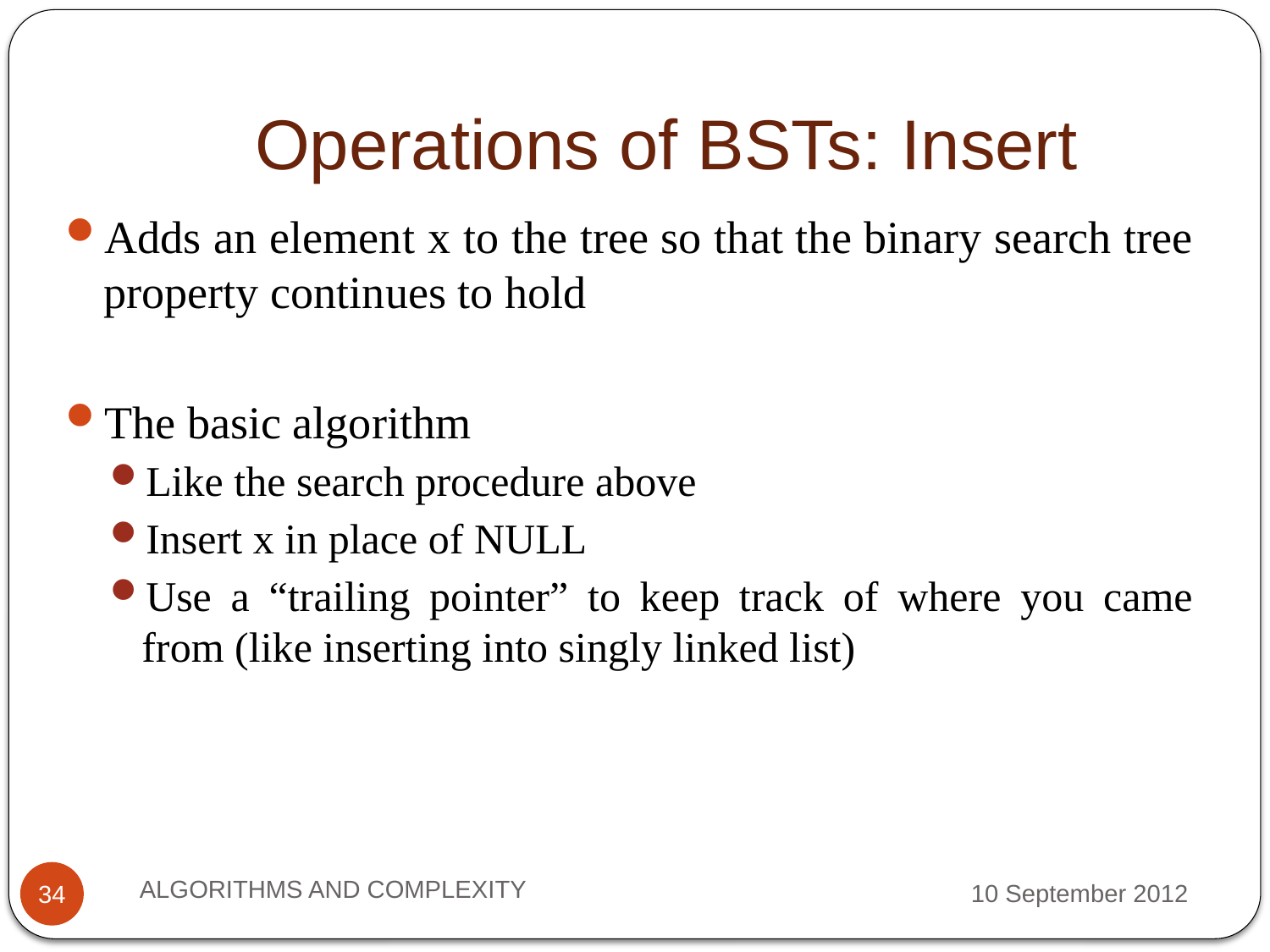

# Operations of BSTs: Insert
Adds an element x to the tree so that the binary search tree property continues to hold

The basic algorithm
Like the search procedure above
Insert x in place of NULL
Use a “trailing pointer” to keep track of where you came from (like inserting into singly linked list)
ALGORITHMS AND COMPLEXITY
10 September 2012
34